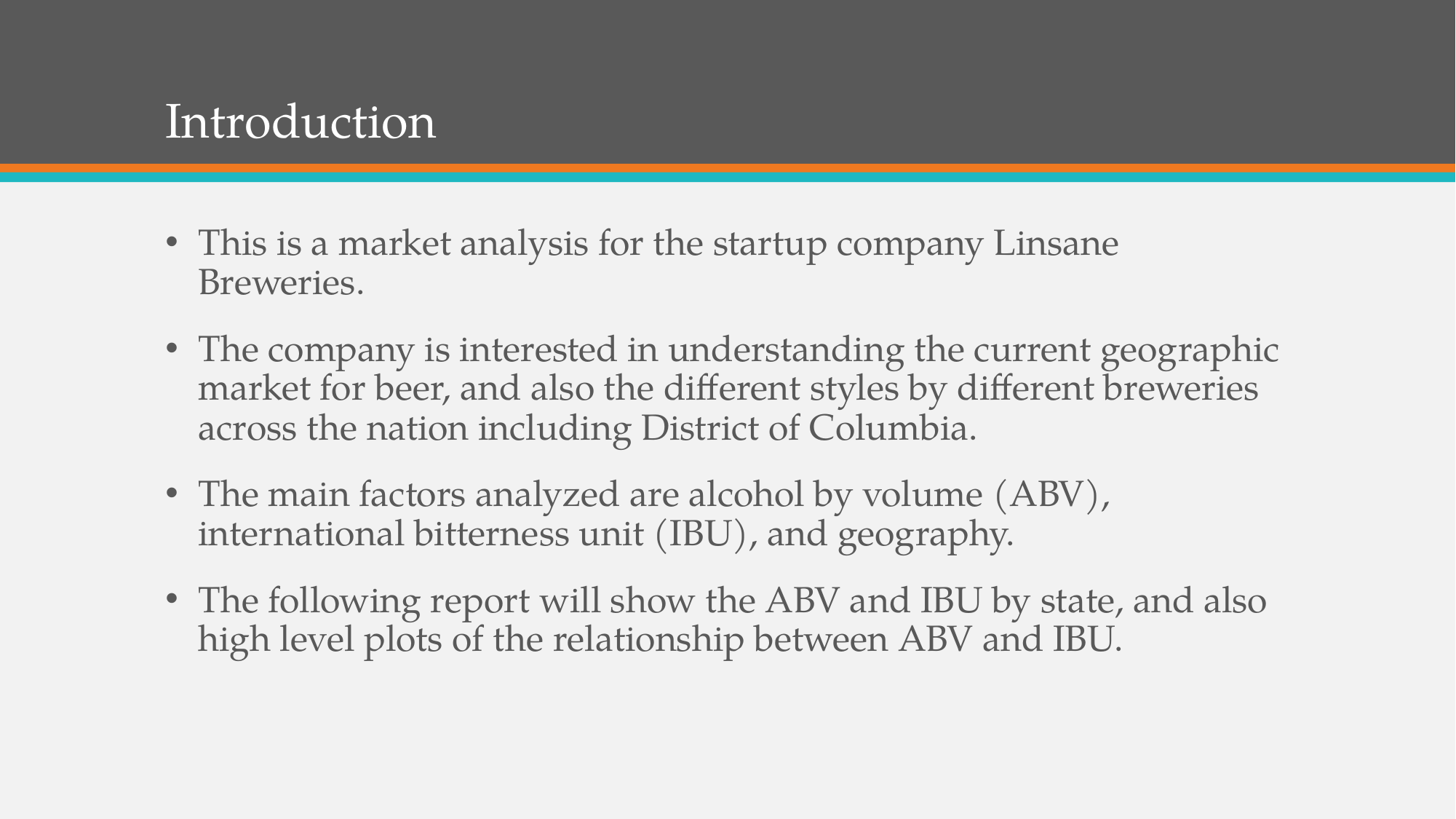

# Introduction
This is a market analysis for the startup company Linsane Breweries.
The company is interested in understanding the current geographic market for beer, and also the different styles by different breweries across the nation including District of Columbia.
The main factors analyzed are alcohol by volume (ABV), international bitterness unit (IBU), and geography.
The following report will show the ABV and IBU by state, and also high level plots of the relationship between ABV and IBU.